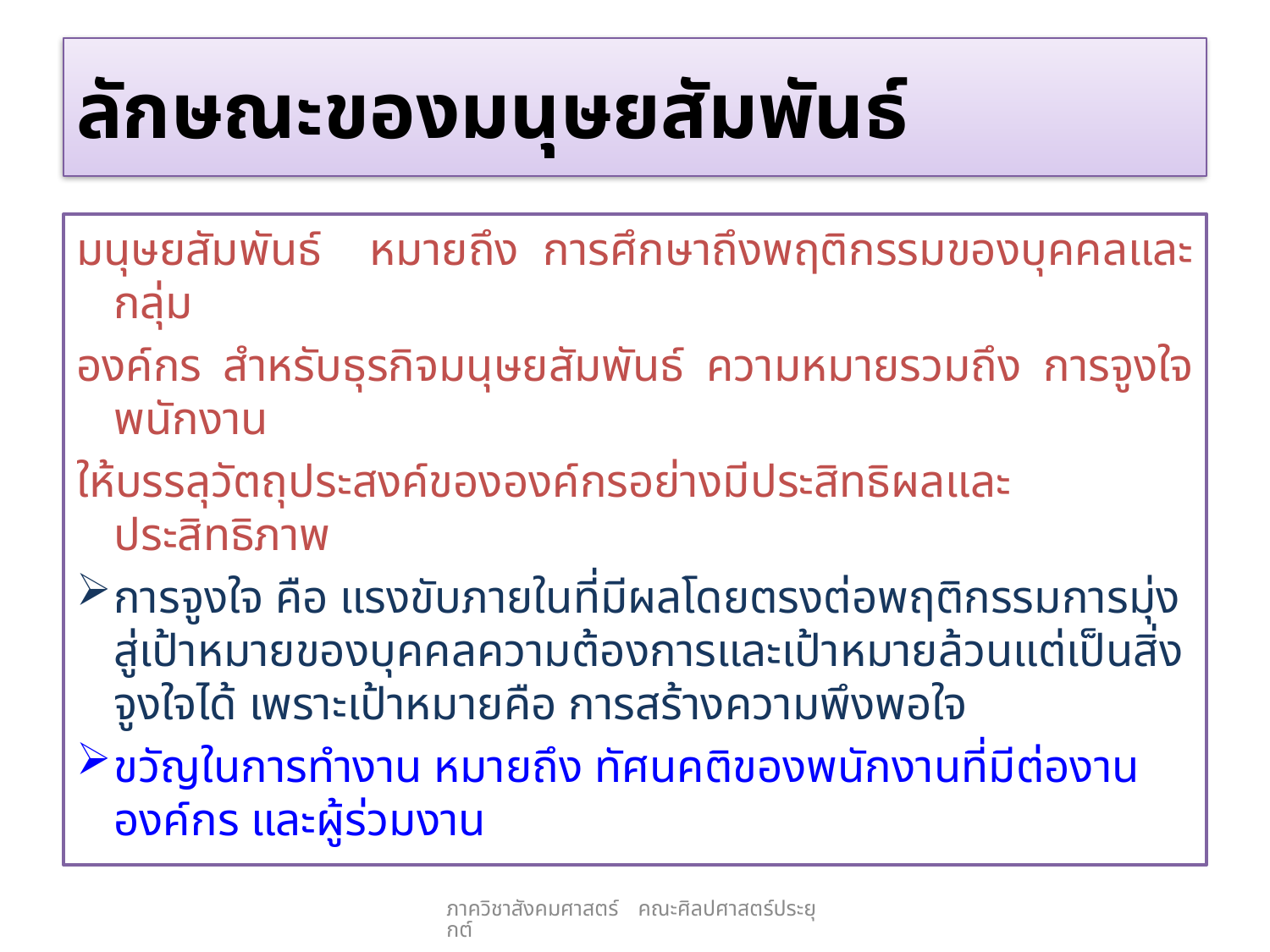

# ลักษณะของมนุษยสัมพันธ์
มนุษยสัมพันธ์  หมายถึง การศึกษาถึงพฤติกรรมของบุคคลและกลุ่ม
องค์กร สำหรับธุรกิจมนุษยสัมพันธ์ ความหมายรวมถึง การจูงใจพนักงาน
ให้บรรลุวัตถุประสงค์ขององค์กรอย่างมีประสิทธิผลและประสิทธิภาพ
การจูงใจ คือ แรงขับภายในที่มีผลโดยตรงต่อพฤติกรรมการมุ่งสู่เป้าหมายของบุคคลความต้องการและเป้าหมายล้วนแต่เป็นสิ่งจูงใจได้ เพราะเป้าหมายคือ การสร้างความพึงพอใจ
ขวัญในการทำงาน หมายถึง ทัศนคติของพนักงานที่มีต่องาน องค์กร และผู้ร่วมงาน

ภาควิชาสังคมศาสตร์   คณะศิลปศาสตร์ประยุกต์